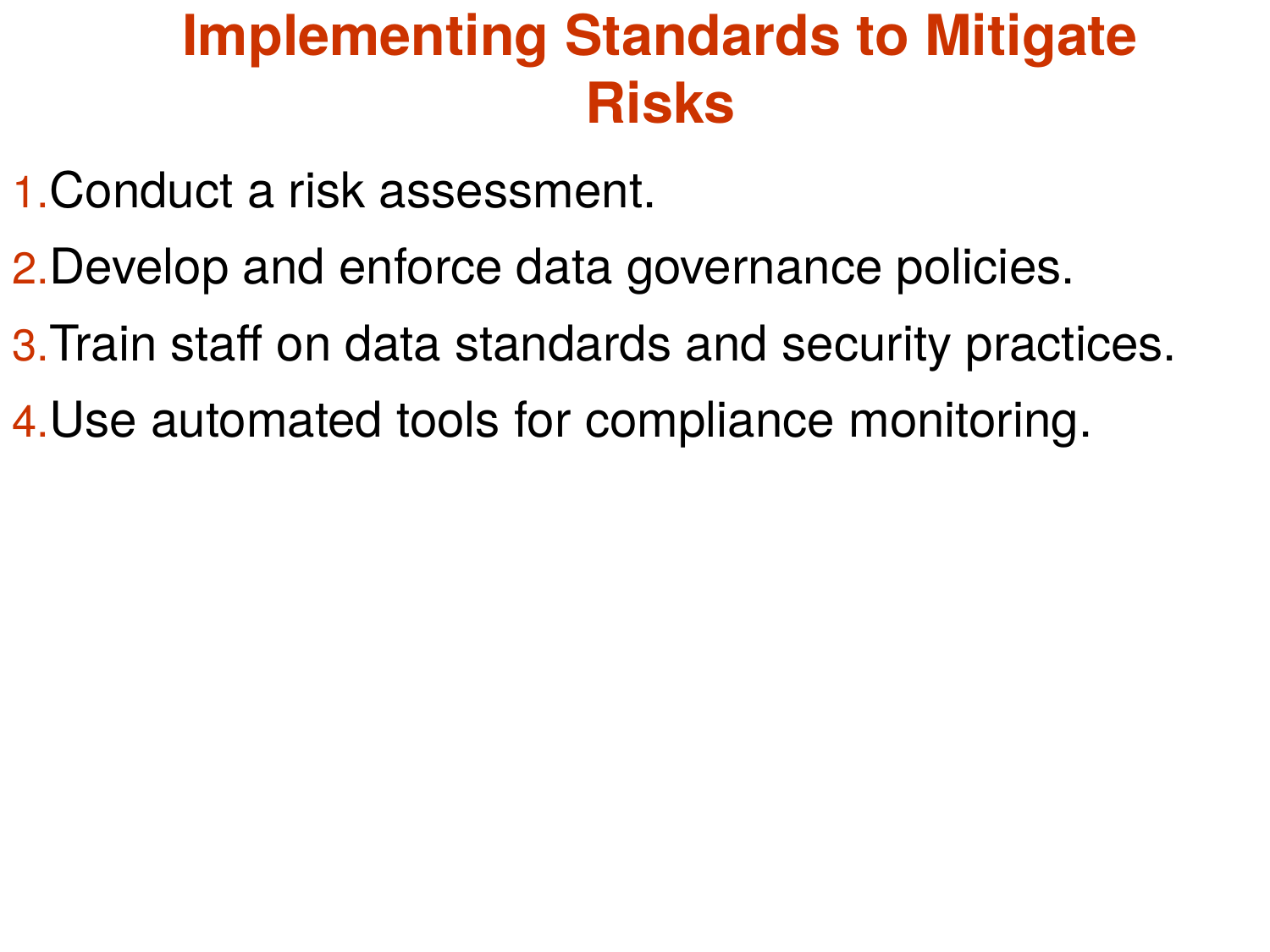

# Implementing Standards to Mitigate Risks
Conduct a risk assessment.
Develop and enforce data governance policies.
Train staff on data standards and security practices.
Use automated tools for compliance monitoring.